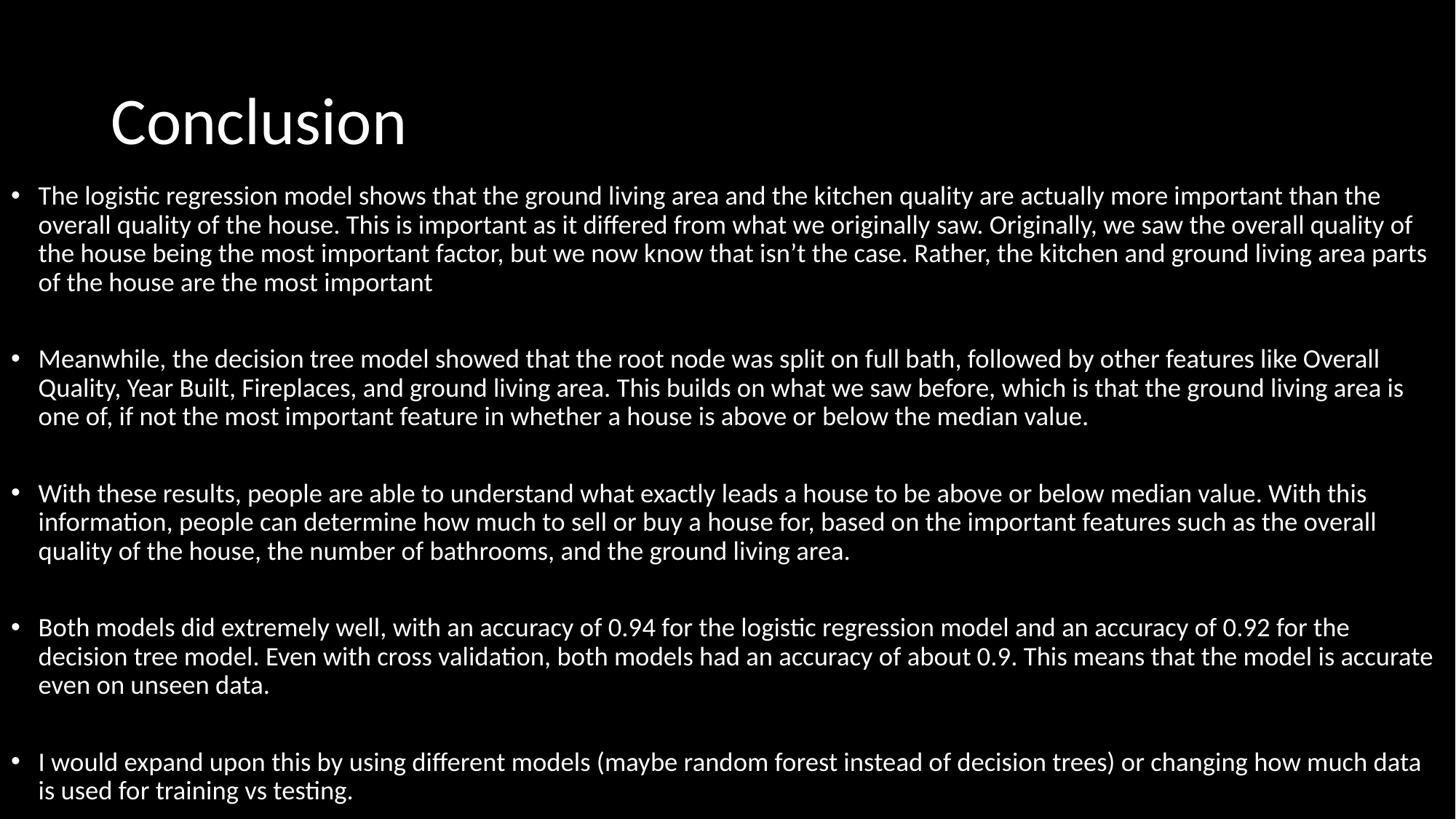

# Conclusion
The logistic regression model shows that the ground living area and the kitchen quality are actually more important than the overall quality of the house. This is important as it differed from what we originally saw. Originally, we saw the overall quality of the house being the most important factor, but we now know that isn’t the case. Rather, the kitchen and ground living area parts of the house are the most important

Meanwhile, the decision tree model showed that the root node was split on full bath, followed by other features like Overall Quality, Year Built, Fireplaces, and ground living area. This builds on what we saw before, which is that the ground living area is one of, if not the most important feature in whether a house is above or below the median value.

With these results, people are able to understand what exactly leads a house to be above or below median value. With this information, people can determine how much to sell or buy a house for, based on the important features such as the overall quality of the house, the number of bathrooms, and the ground living area.

Both models did extremely well, with an accuracy of 0.94 for the logistic regression model and an accuracy of 0.92 for the decision tree model. Even with cross validation, both models had an accuracy of about 0.9. This means that the model is accurate even on unseen data.

I would expand upon this by using different models (maybe random forest instead of decision trees) or changing how much data is used for training vs testing.